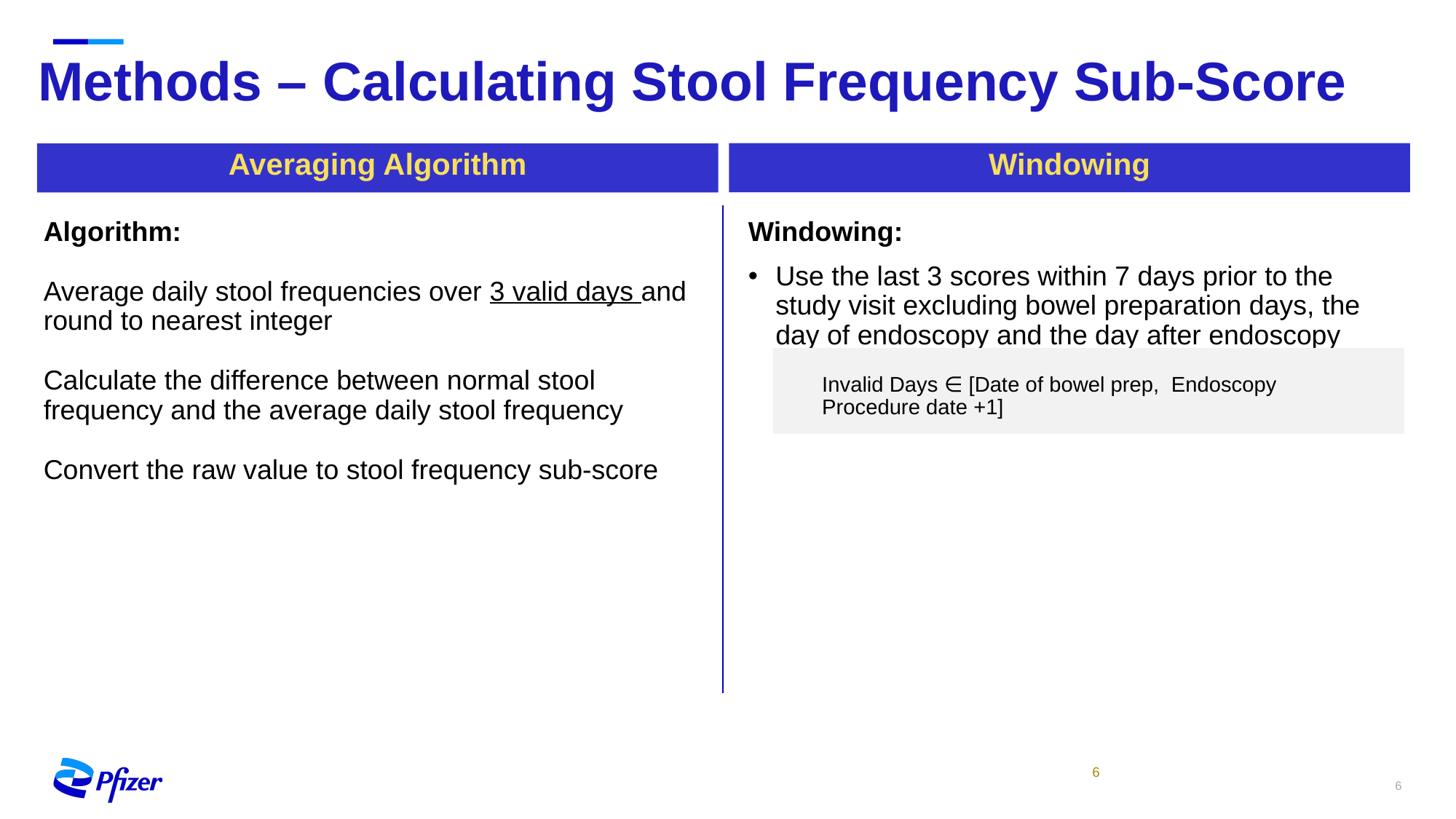

# Methods – Calculating Stool Frequency Sub-Score
Windowing
Averaging Algorithm
Windowing:
Use the last 3 scores within 7 days prior to the study visit excluding bowel preparation days, the day of endoscopy and the day after endoscopy

Algorithm:
Average daily stool frequencies over 3 valid days and round to nearest integer
Calculate the difference between normal stool frequency and the average daily stool frequency
Convert the raw value to stool frequency sub-score

Invalid Days ∈ [Date of bowel prep,  Endoscopy Procedure date +1]
|  |
| --- |
6